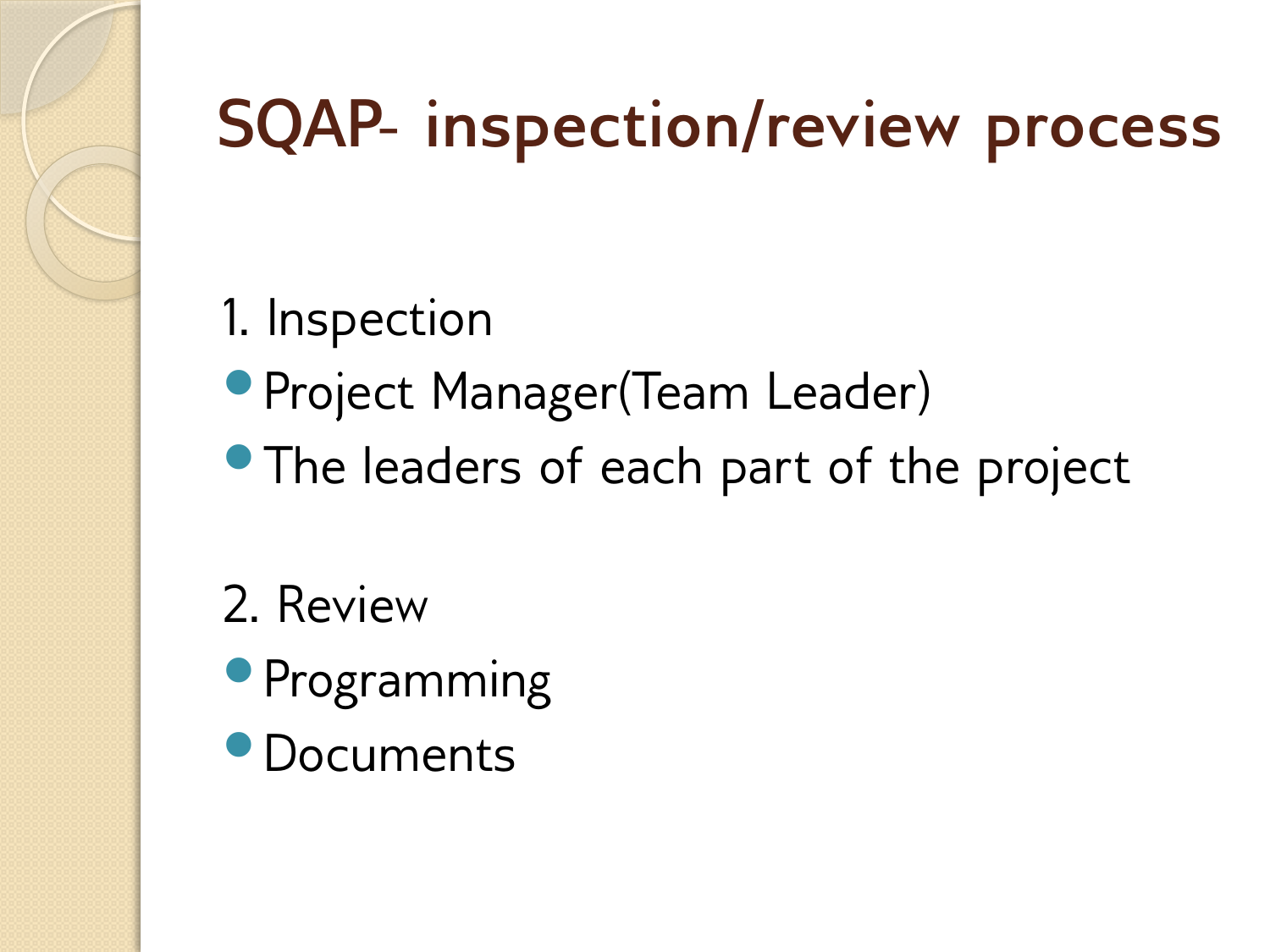

# SQAP- inspection/review process

1. Inspection
Project Manager(Team Leader)
The leaders of each part of the project
2. Review
Programming
Documents